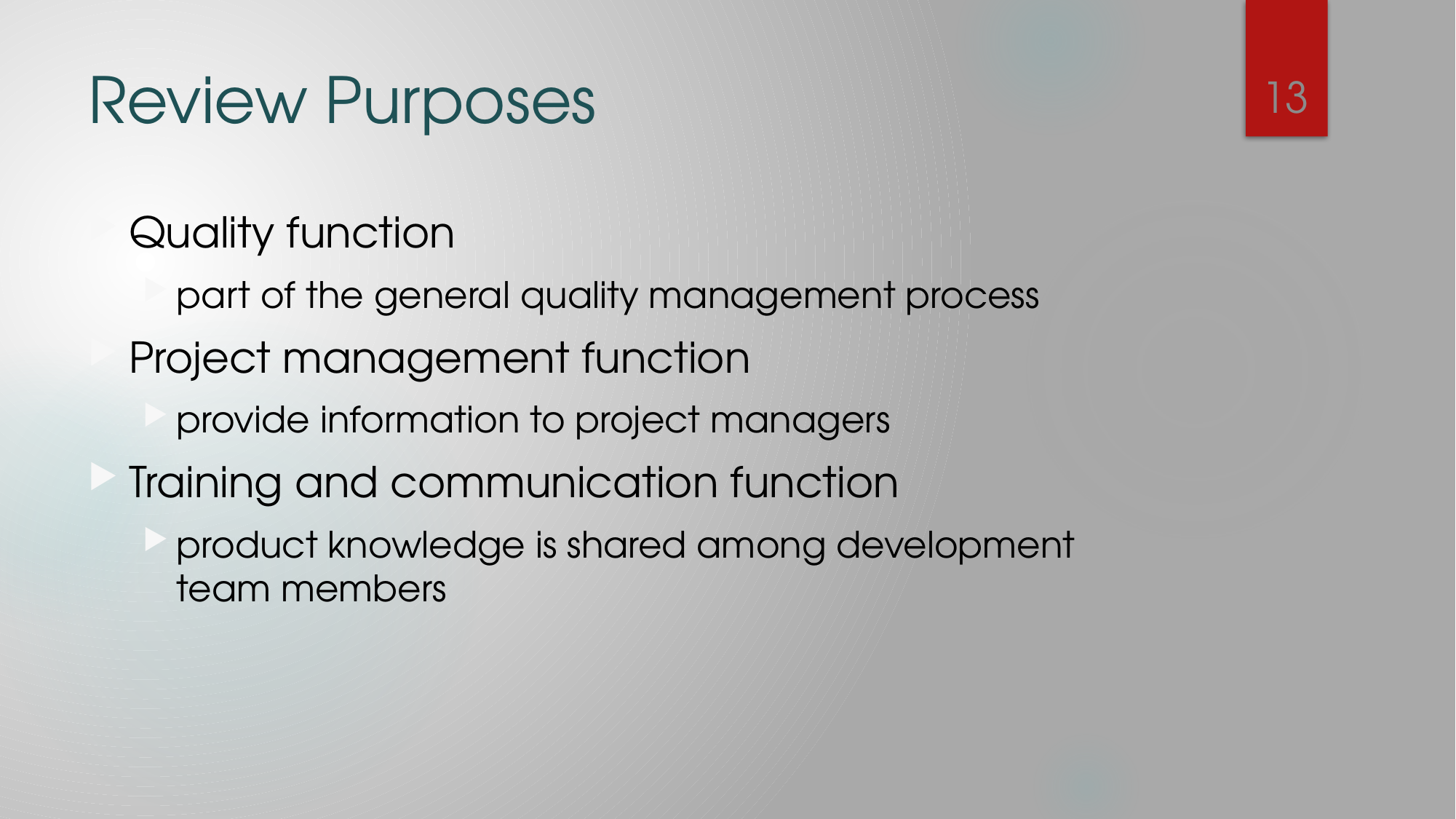

13
# Review Purposes
Quality function
part of the general quality management process
Project management function
provide information to project managers
Training and communication function
product knowledge is shared among development team members